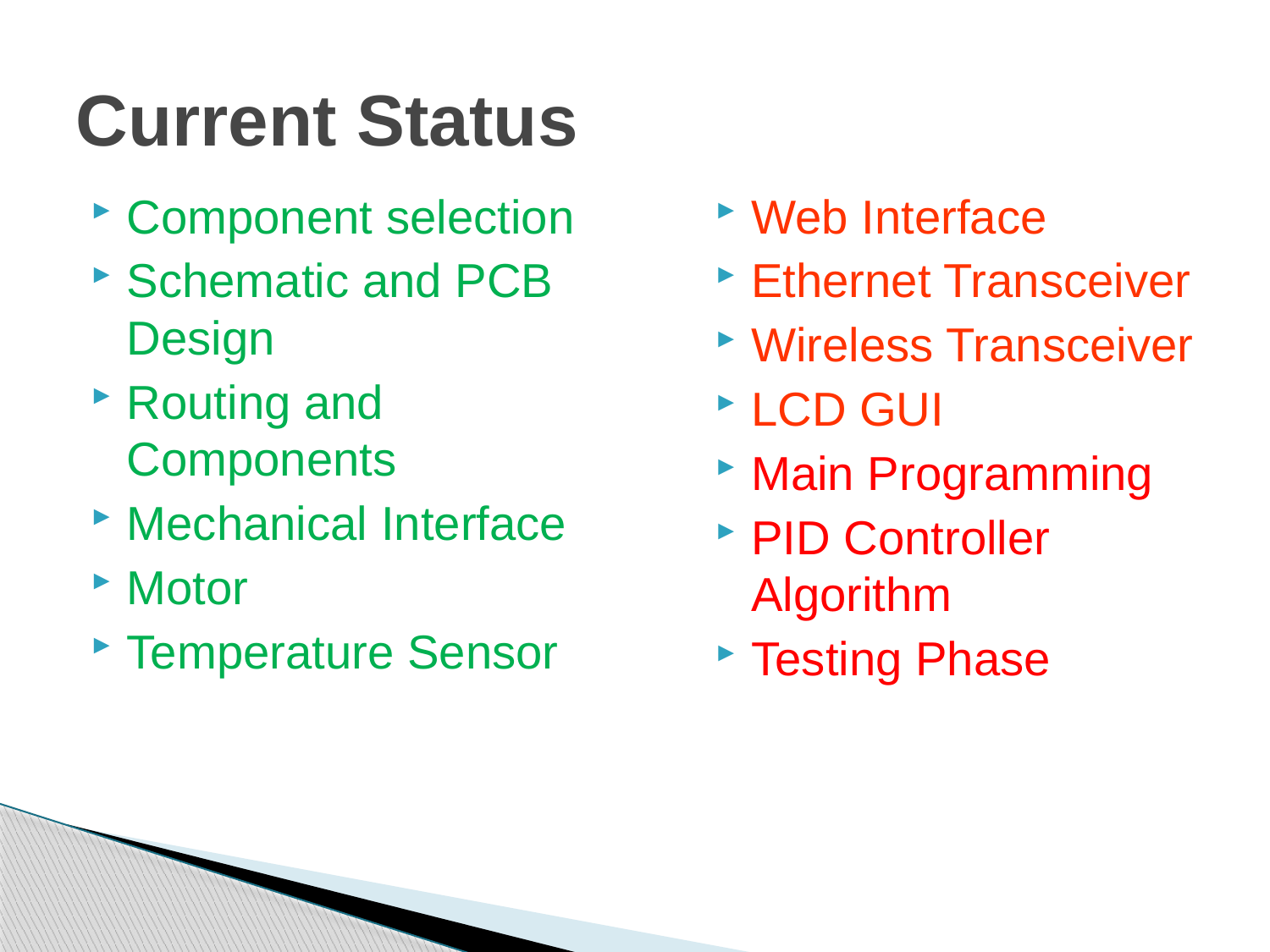

# Current Status
Component selection
Schematic and PCB Design
Routing and Components
Mechanical Interface
Motor
Temperature Sensor

Web Interface
Ethernet Transceiver
Wireless Transceiver
LCD GUI
Main Programming
PID Controller Algorithm
Testing Phase